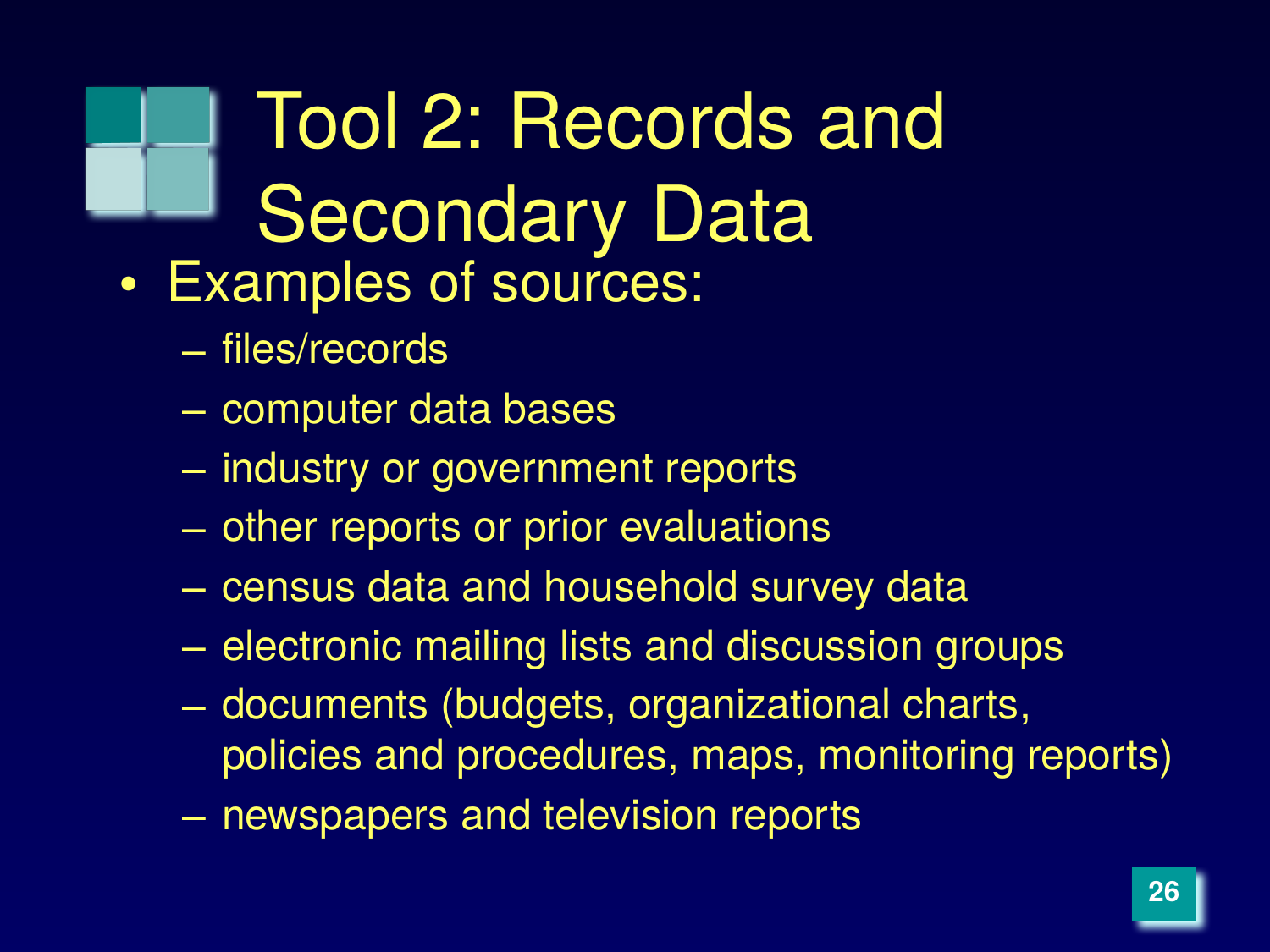

# Tool 2: Records and Secondary Data
Examples of sources:
files/records
computer data bases
industry or government reports
other reports or prior evaluations
census data and household survey data
electronic mailing lists and discussion groups
documents (budgets, organizational charts, policies and procedures, maps, monitoring reports)
newspapers and television reports
26